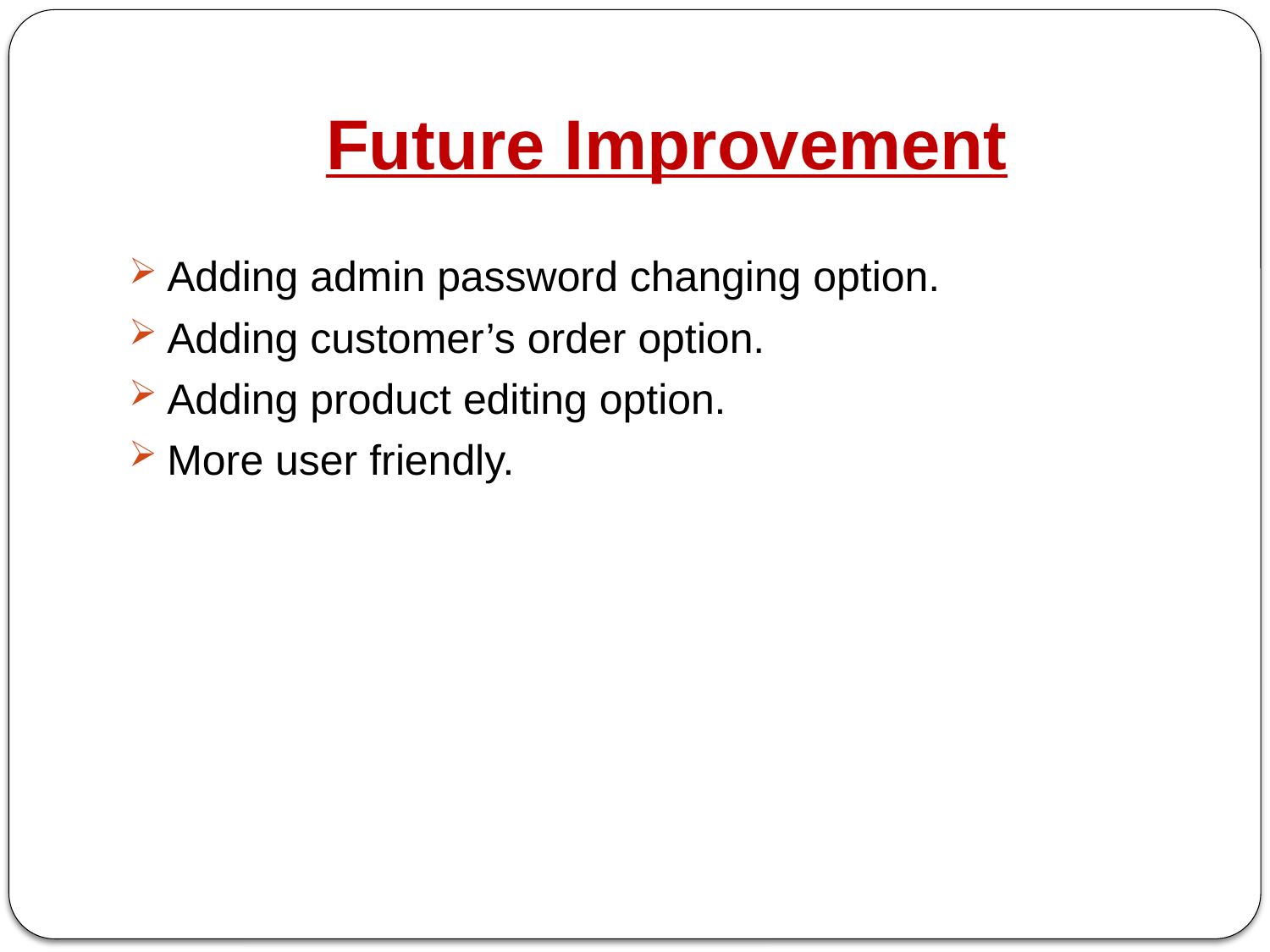

# Future Improvement
Adding admin password changing option.
Adding customer’s order option.
Adding product editing option.
More user friendly.